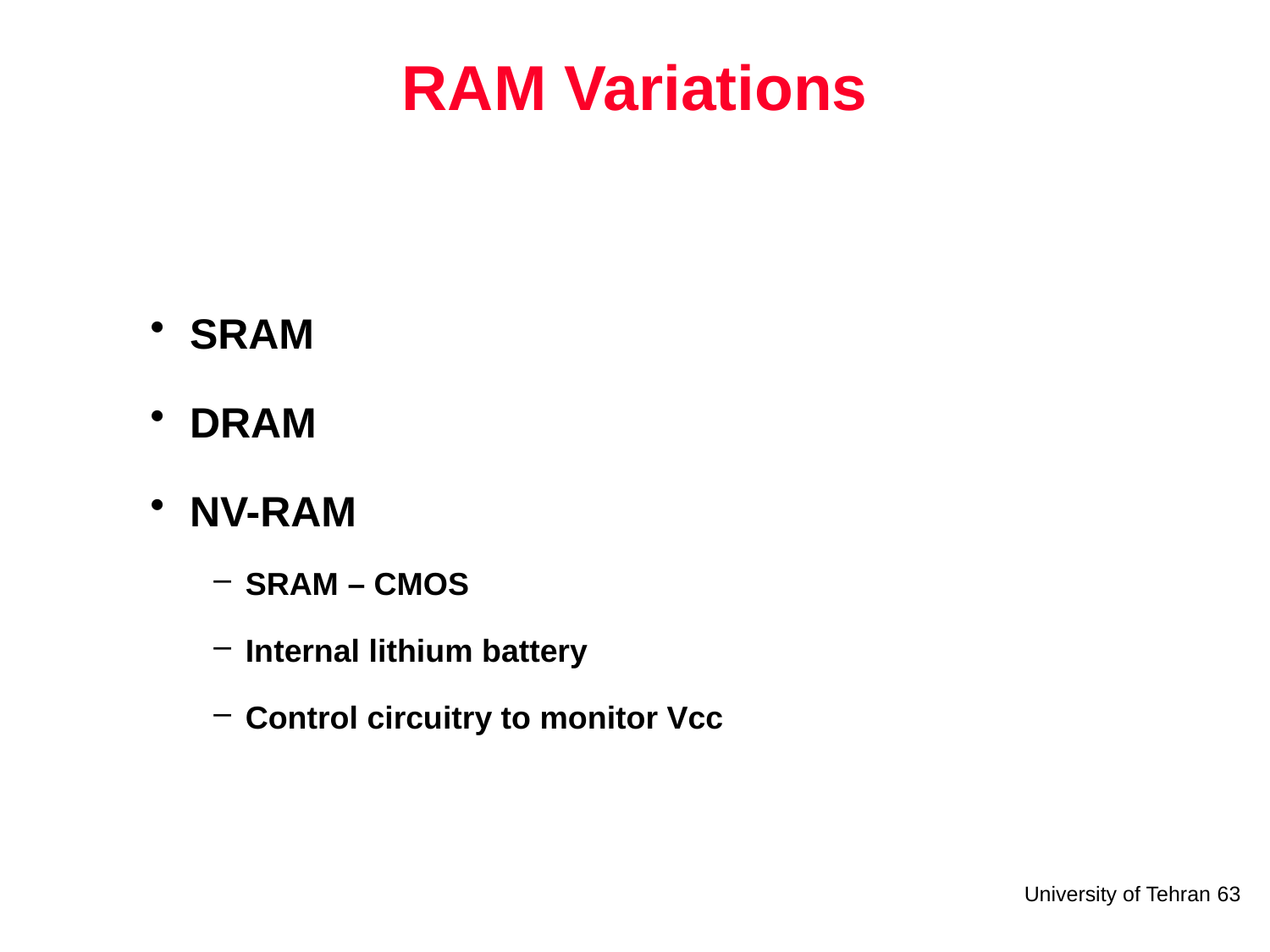

# RAM Variations
SRAM
DRAM
NV-RAM
SRAM – CMOS
Internal lithium battery
Control circuitry to monitor Vcc